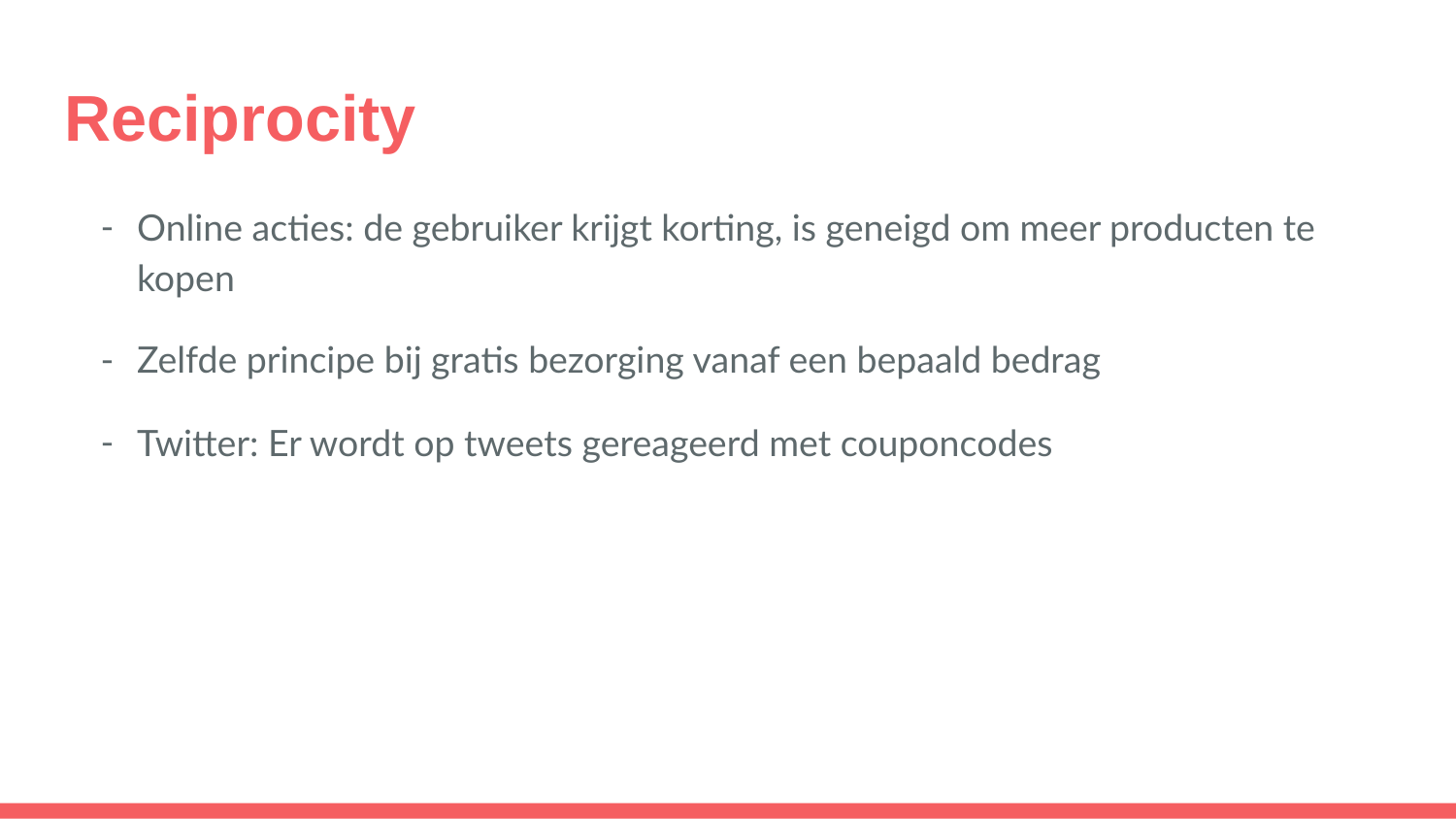

# Reciprocity
Online acties: de gebruiker krijgt korting, is geneigd om meer producten te kopen
Zelfde principe bij gratis bezorging vanaf een bepaald bedrag
Twitter: Er wordt op tweets gereageerd met couponcodes